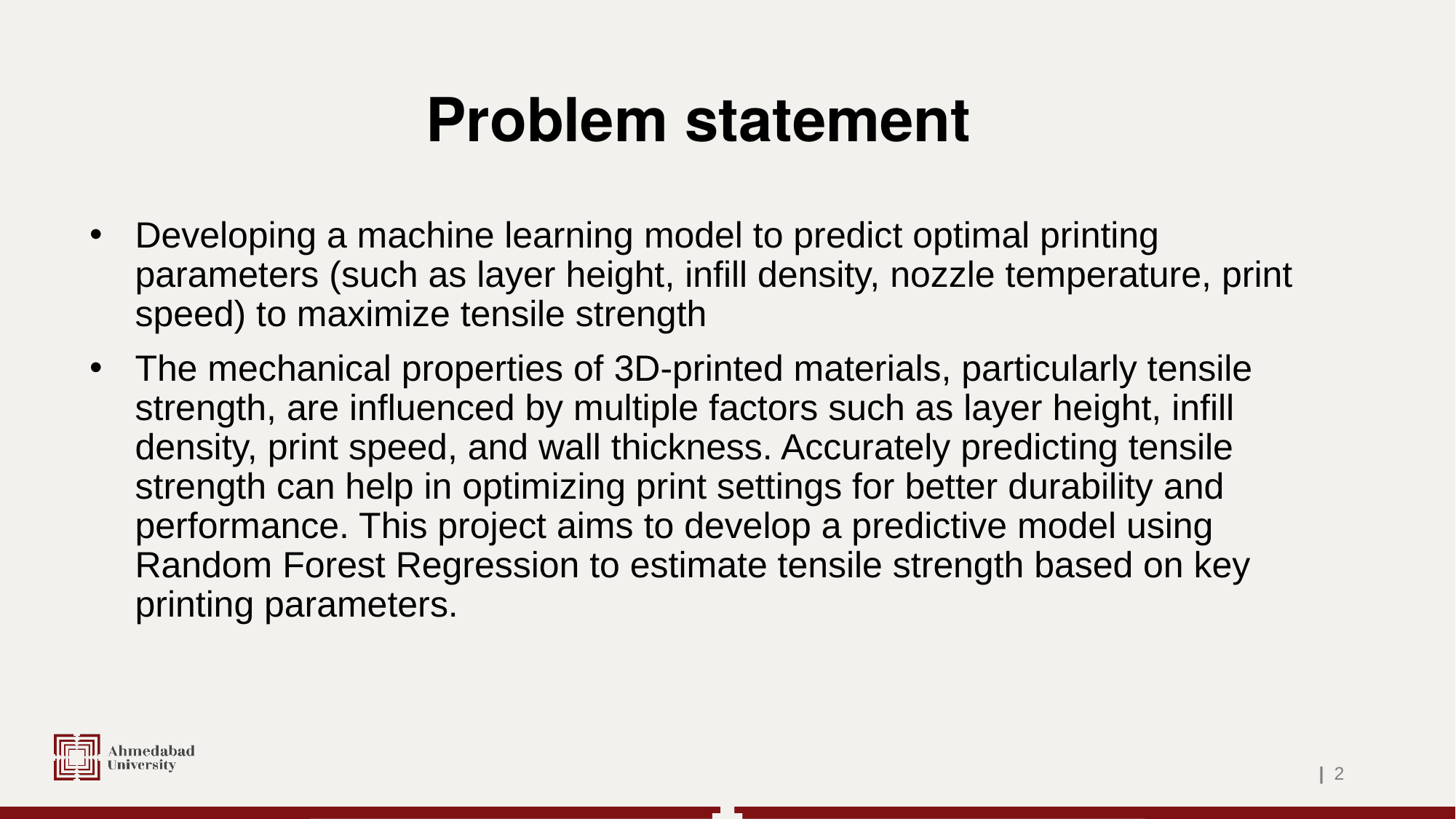

# Problem statement
Developing a machine learning model to predict optimal printing parameters (such as layer height, infill density, nozzle temperature, print speed) to maximize tensile strength
The mechanical properties of 3D-printed materials, particularly tensile strength, are influenced by multiple factors such as layer height, infill density, print speed, and wall thickness. Accurately predicting tensile strength can help in optimizing print settings for better durability and performance. This project aims to develop a predictive model using Random Forest Regression to estimate tensile strength based on key printing parameters.

|  2